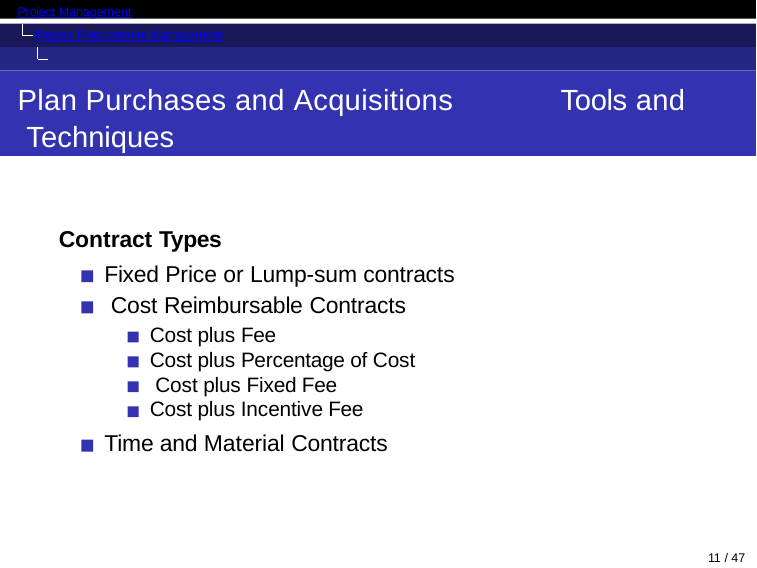

Project Management
Project Procurement Management  Introduction

Plan Purchases and Acquisitions  Techniques
Tools and
Contract Types
Fixed Price or Lump-sum contracts  Cost Reimbursable Contracts
Cost plus Fee
Cost plus Percentage of Cost  Cost plus Fixed Fee
Cost plus Incentive Fee
Time and Material Contracts

11 / 47